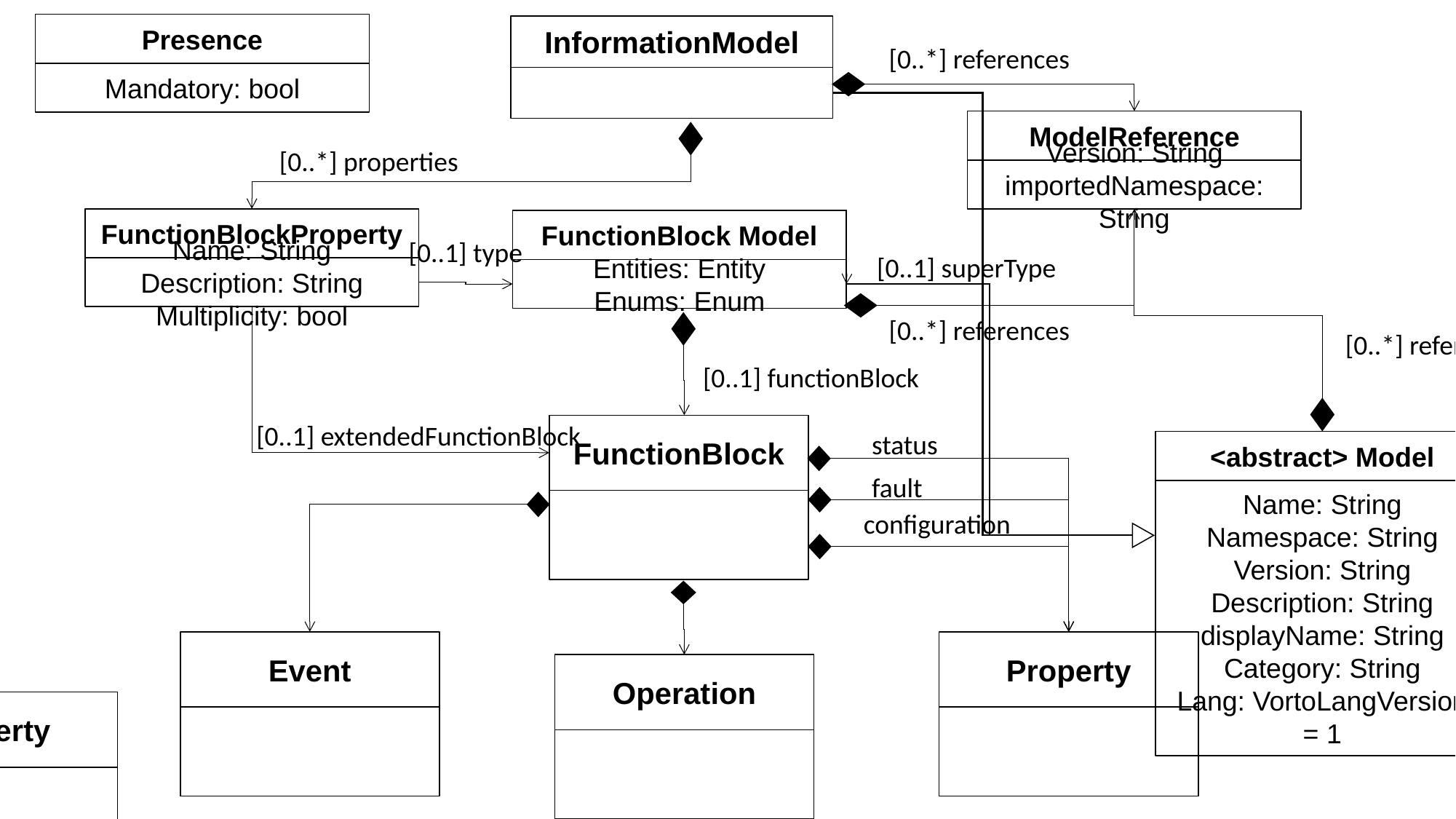

Presence
Mandatory: bool
InformationModel

[0..*] references

ModelReference
Version: String
importedNamespace: String

[0..*] properties
FunctionBlockProperty
Name: String
Description: String
Multiplicity: bool

FunctionBlock Model
Entities: Entity
Enums: Enum
[0..1] type
[0..1] superType
[0..*] references

[0..*] references
[0..1] functionBlock

[0..1] extendedFunctionBlock
FunctionBlock

status

<abstract> Model
Name: String
Namespace: String
Version: String
Description: String
displayName: String
Category: String
Lang: VortoLangVersion = 1

fault
configuration

Event

Property

Operation

Property